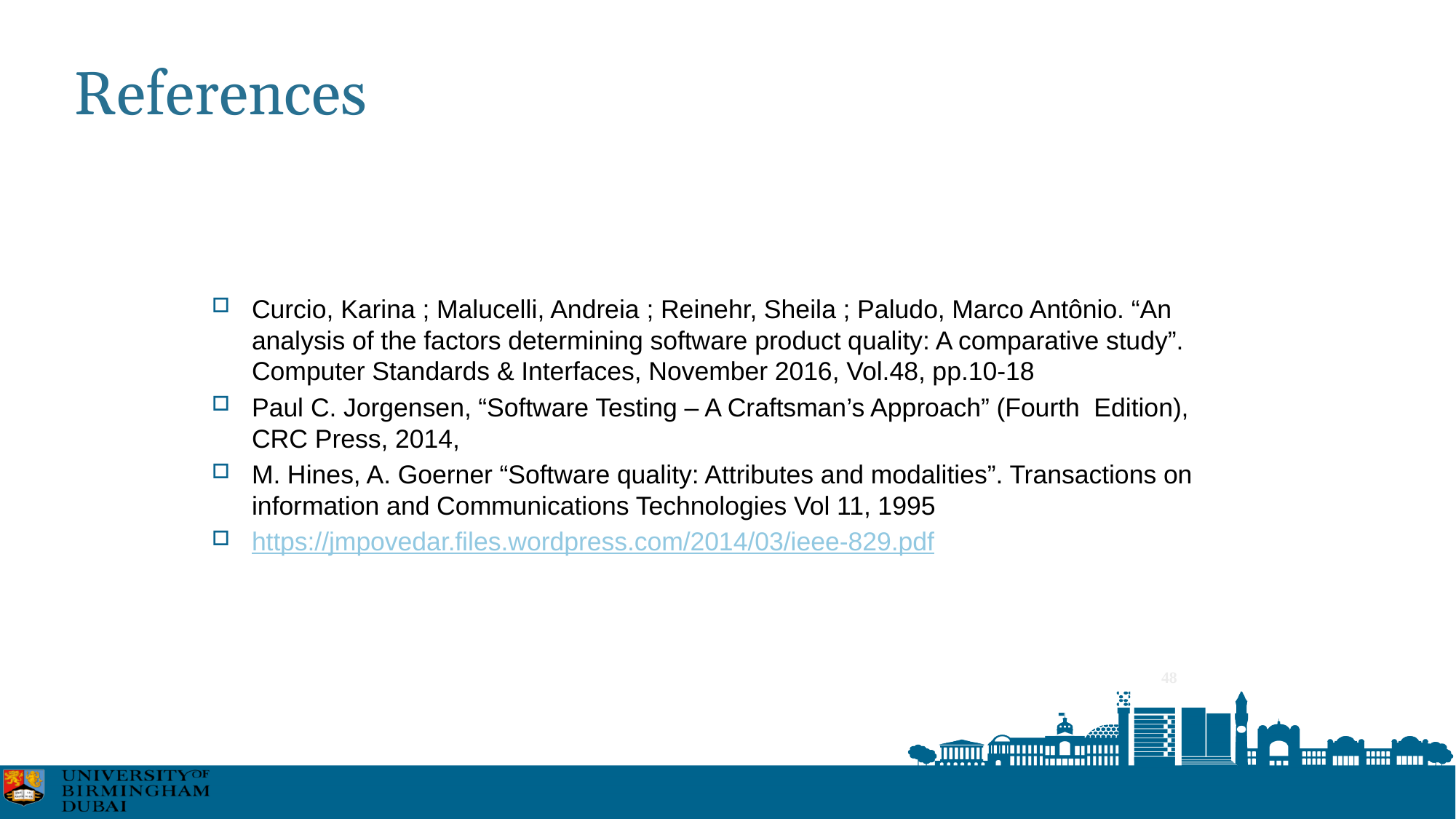

# References
Curcio, Karina ; Malucelli, Andreia ; Reinehr, Sheila ; Paludo, Marco Antônio. “An analysis of the factors determining software product quality: A comparative study”. Computer Standards & Interfaces, November 2016, Vol.48, pp.10-18
Paul C. Jorgensen, “Software Testing – A Craftsman’s Approach” (Fourth  Edition), CRC Press, 2014,
M. Hines, A. Goerner “Software quality: Attributes and modalities”. Transactions on information and Communications Technologies Vol 11, 1995
https://jmpovedar.files.wordpress.com/2014/03/ieee-829.pdf

48